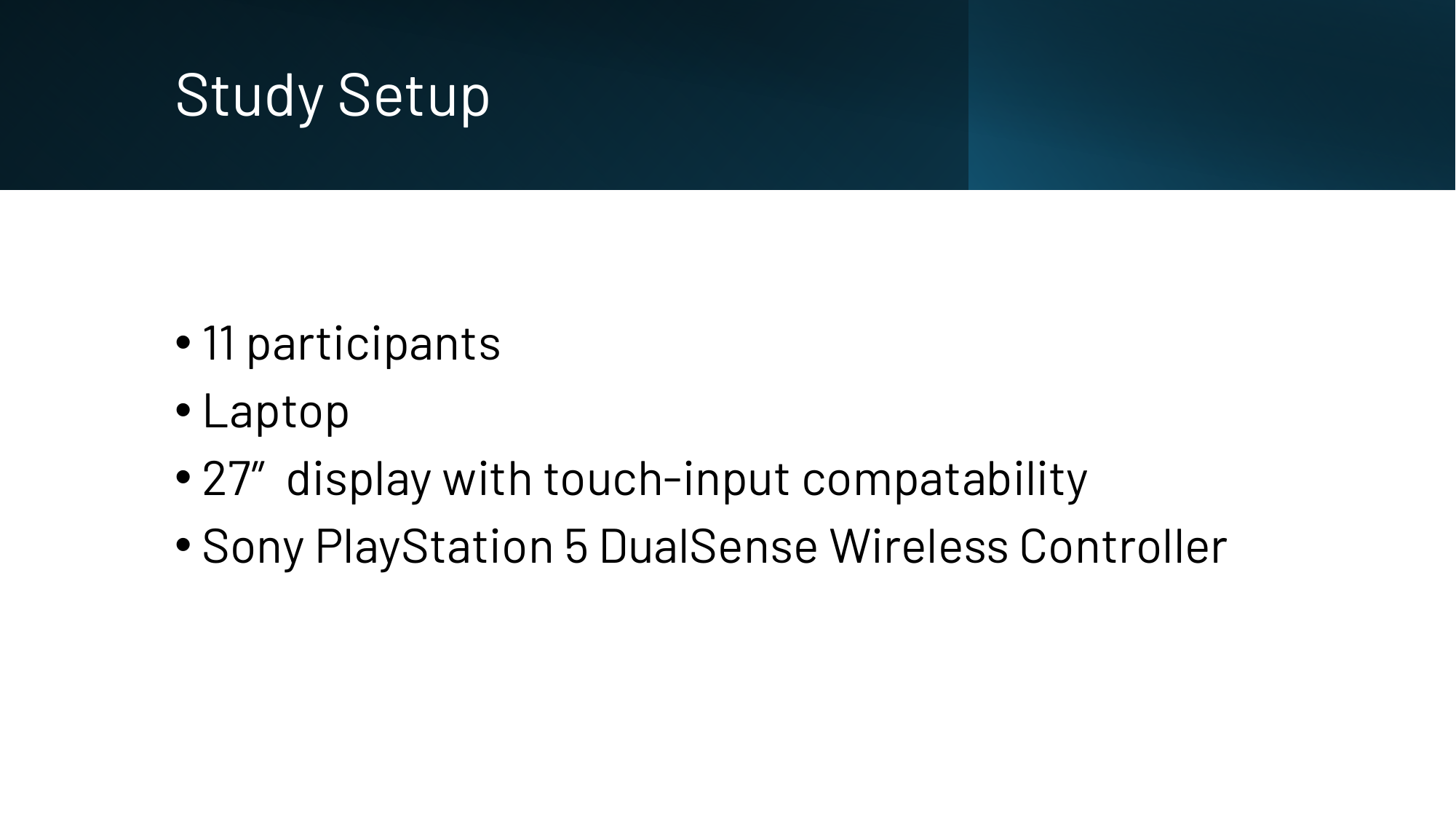

# Study Setup
11 participants
Laptop
27″  display with touch-input compatability
Sony PlayStation 5 DualSense Wireless Controller

7
Nasim Khatib - Comparison of Controller-Based vs. Touch-Based Input on Large Displays - BA Final Talk